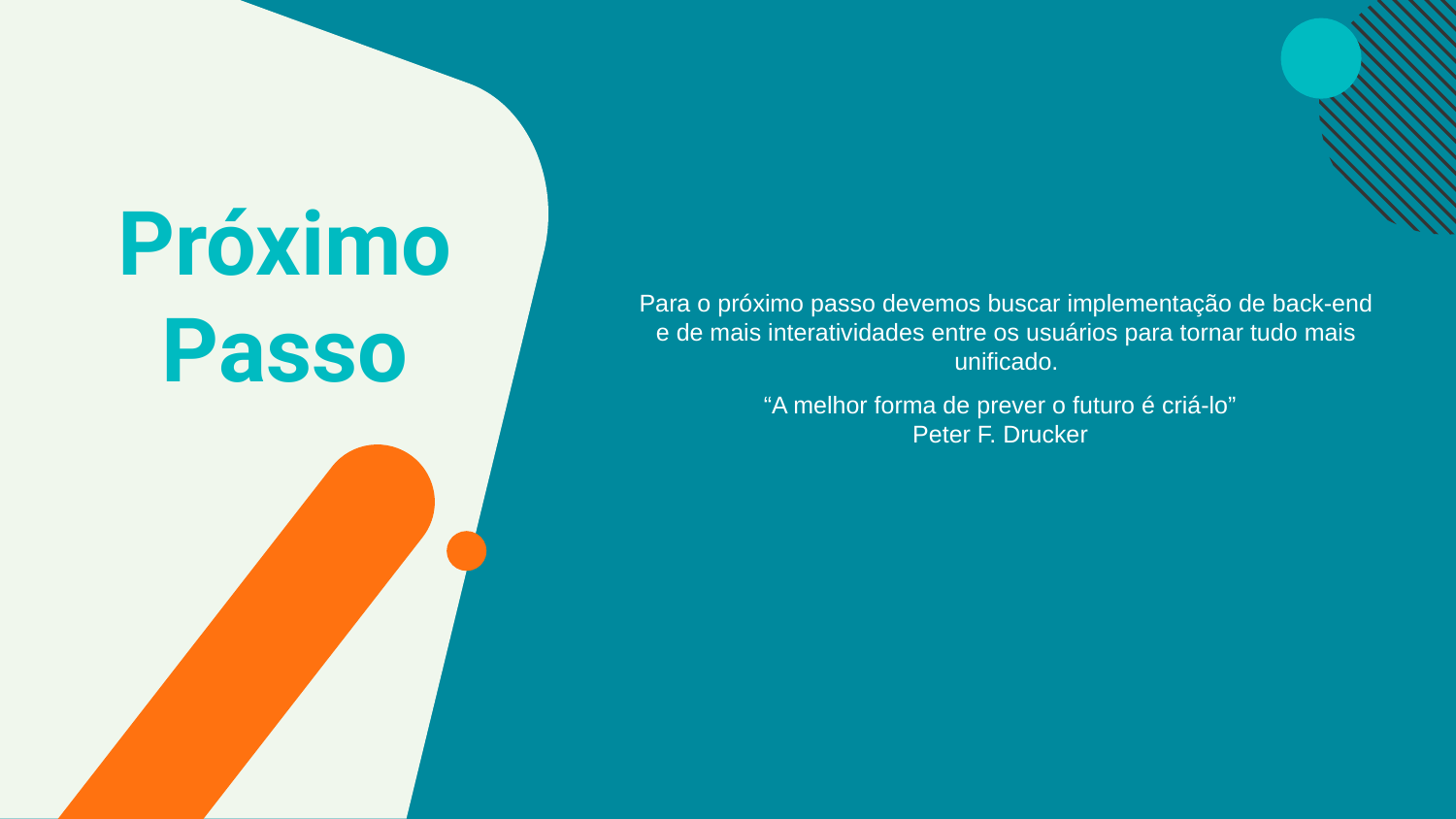

Próximo
Passo
Para o próximo passo devemos buscar implementação de back-end e de mais interatividades entre os usuários para tornar tudo mais unificado.
“A melhor forma de prever o futuro é criá-lo”
Peter F. Drucker